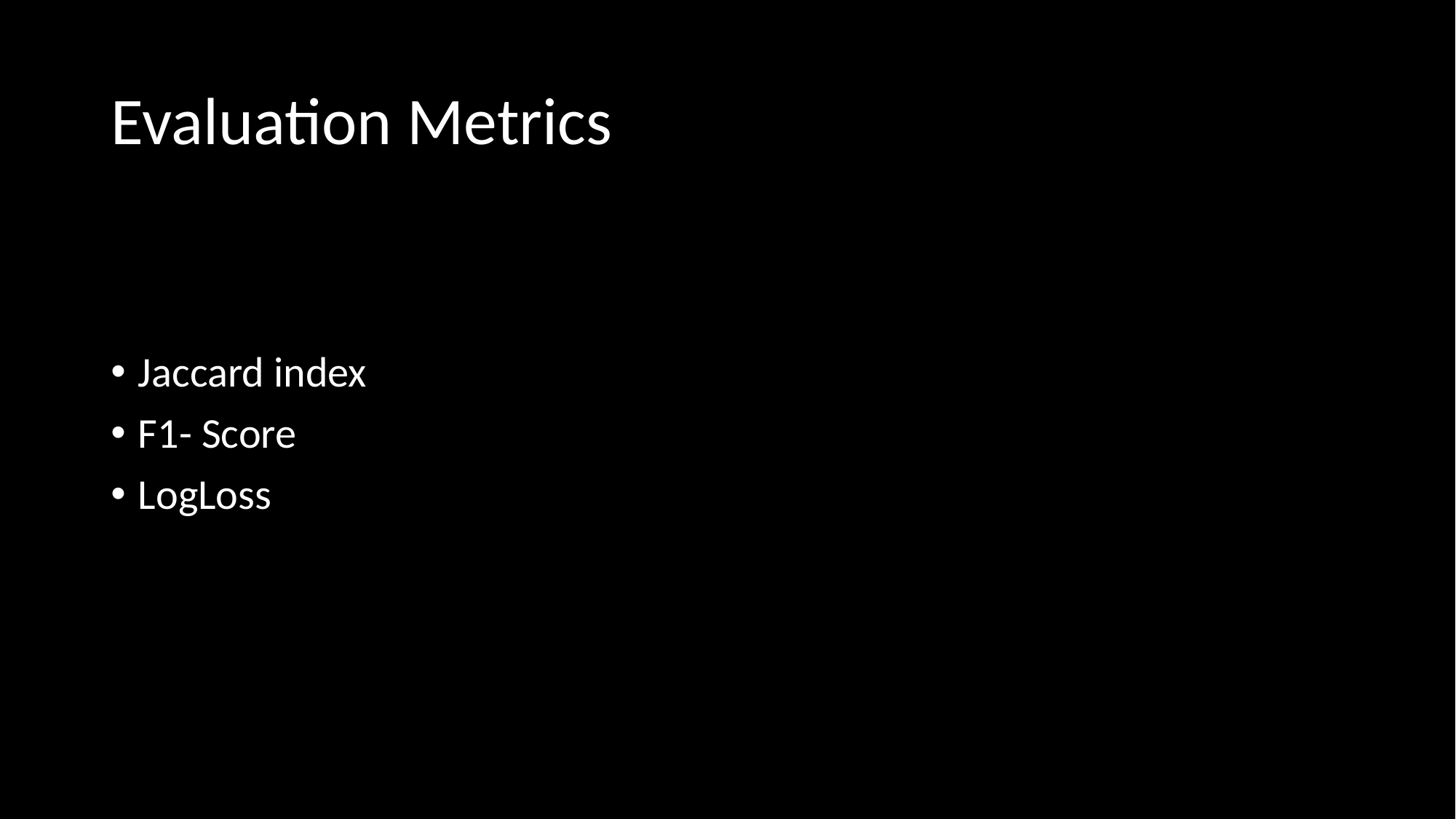

# Evaluation Metrics

Jaccard index
F1- Score
LogLoss